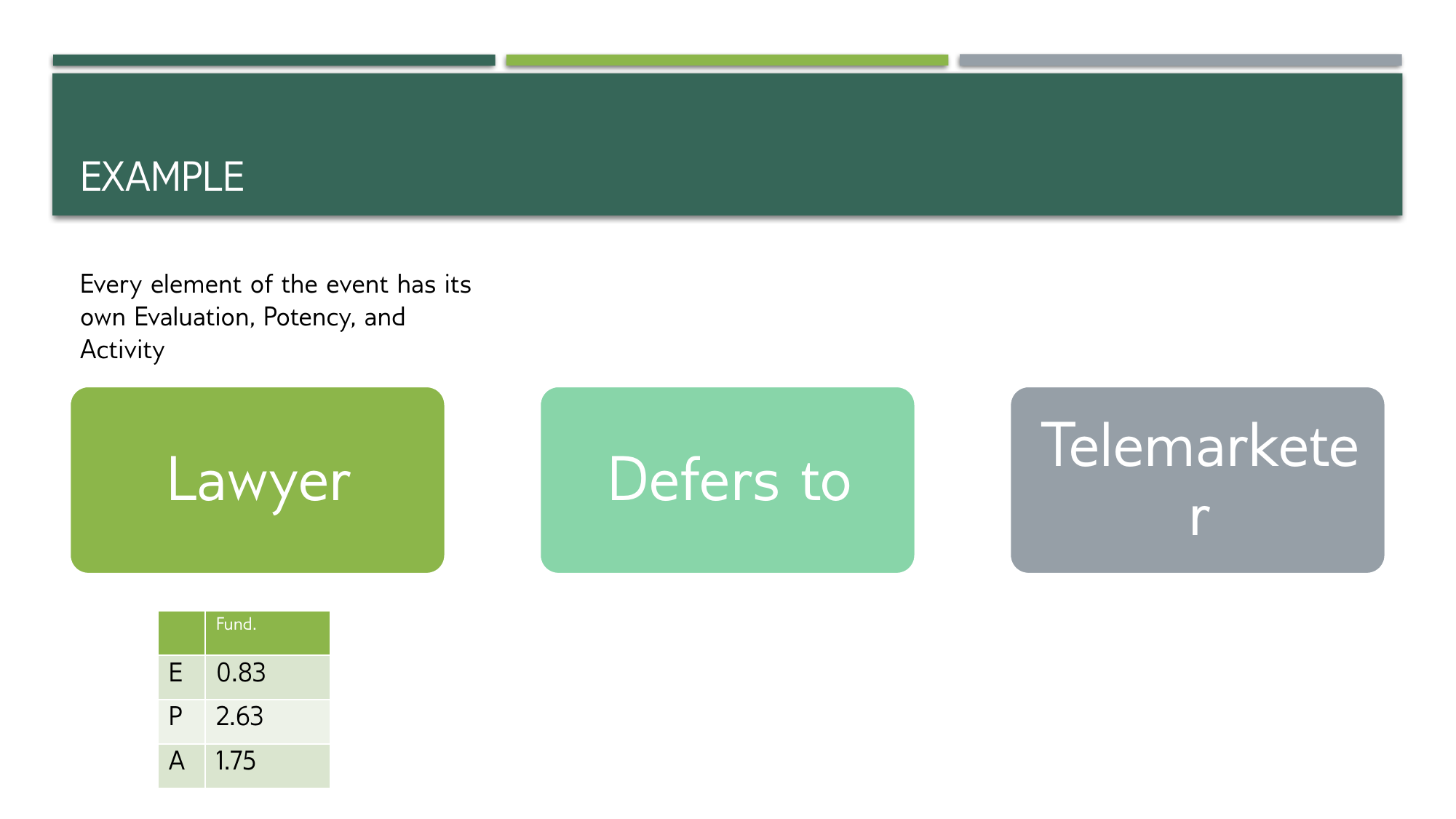

# Example
Lawyer
Defers to
Telemarketer
Every element of the event has its own Evaluation, Potency, and Activity
|  | Fund. |
| --- | --- |
| E | 0.83 |
| P | 2.63 |
| A | 1.75 |